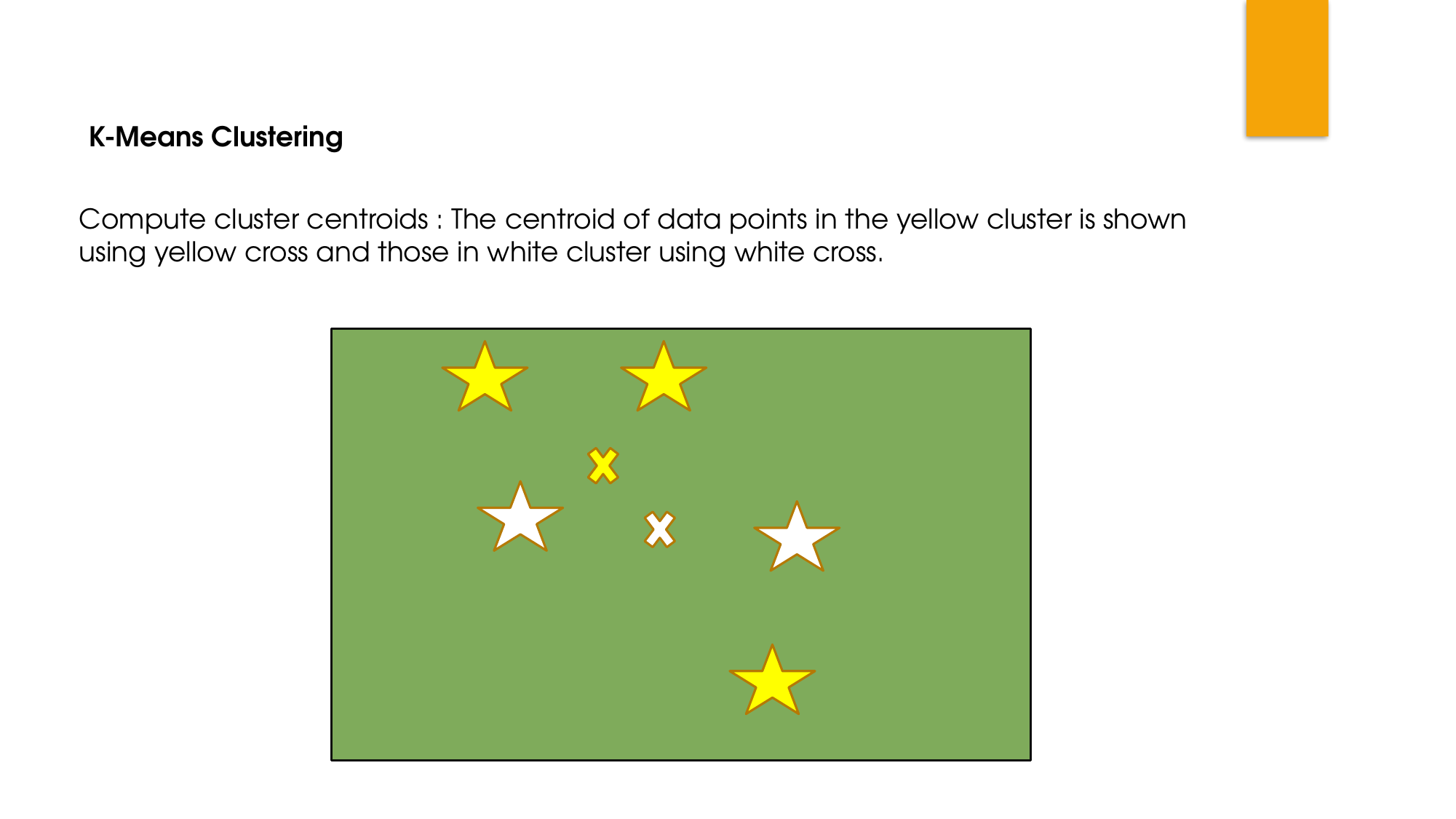

K-Means Clustering
Compute cluster centroids : The centroid of data points in the yellow cluster is shown using yellow cross and those in white cluster using white cross.